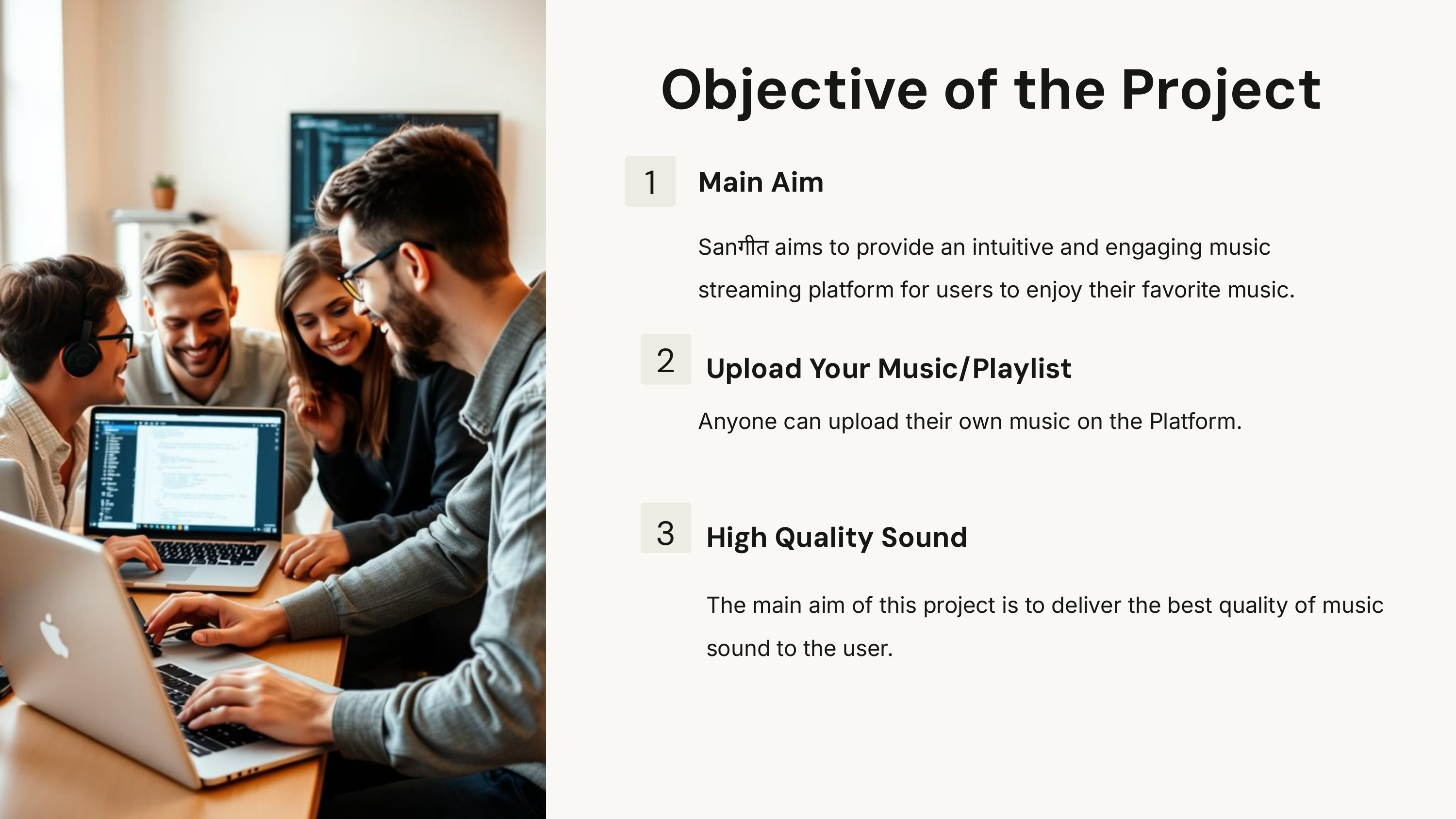

Objective of the Project

Main Aim
1
Sanगीत aims to provide an intuitive and engaging music streaming platform for users to enjoy their favorite music.

2
Upload Your Music/Playlist
Anyone can upload their own music on the Platform.

High Quality Sound
3
The main aim of this project is to deliver the best quality of music sound to the user.